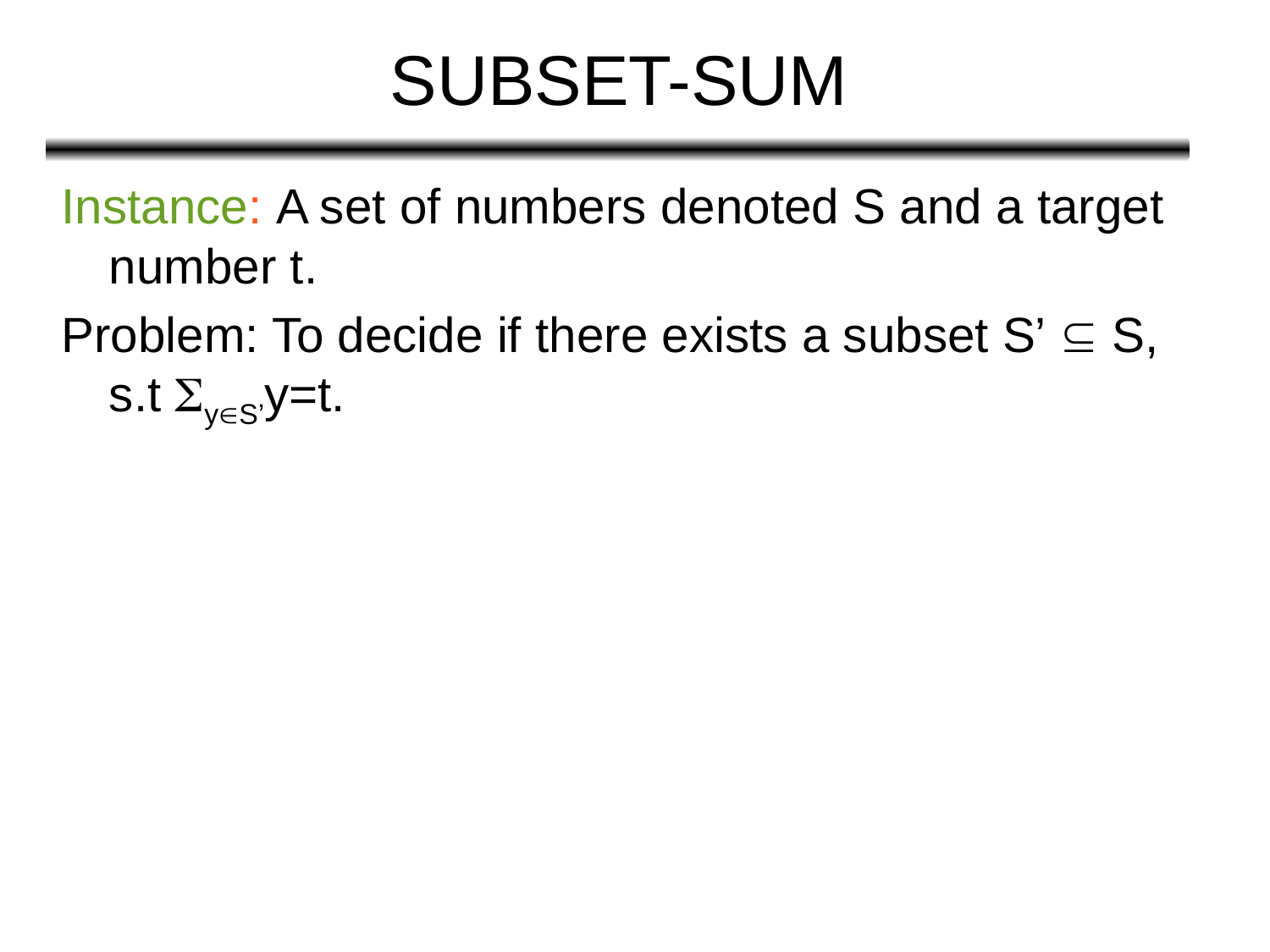

# SUBSET-SUM
Instance: A set of numbers denoted S and a target number t.
Problem: To decide if there exists a subset S’ ⊆ S, s.t Σy∈S’y=t.